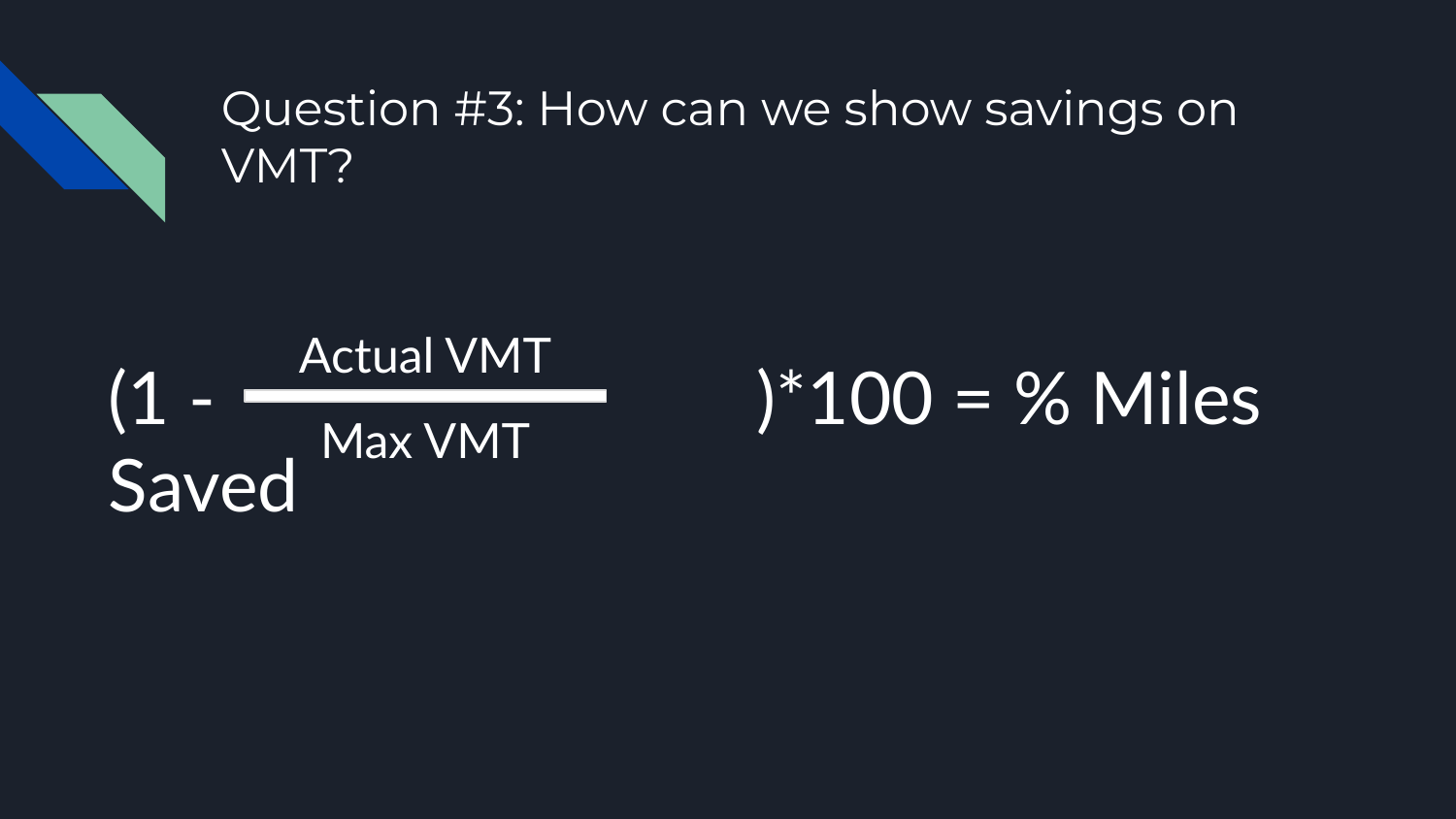

# Question #3: How can we show savings on VMT?
Actual VMT
(1 -                             )*100 = % Miles Saved

Max VMT